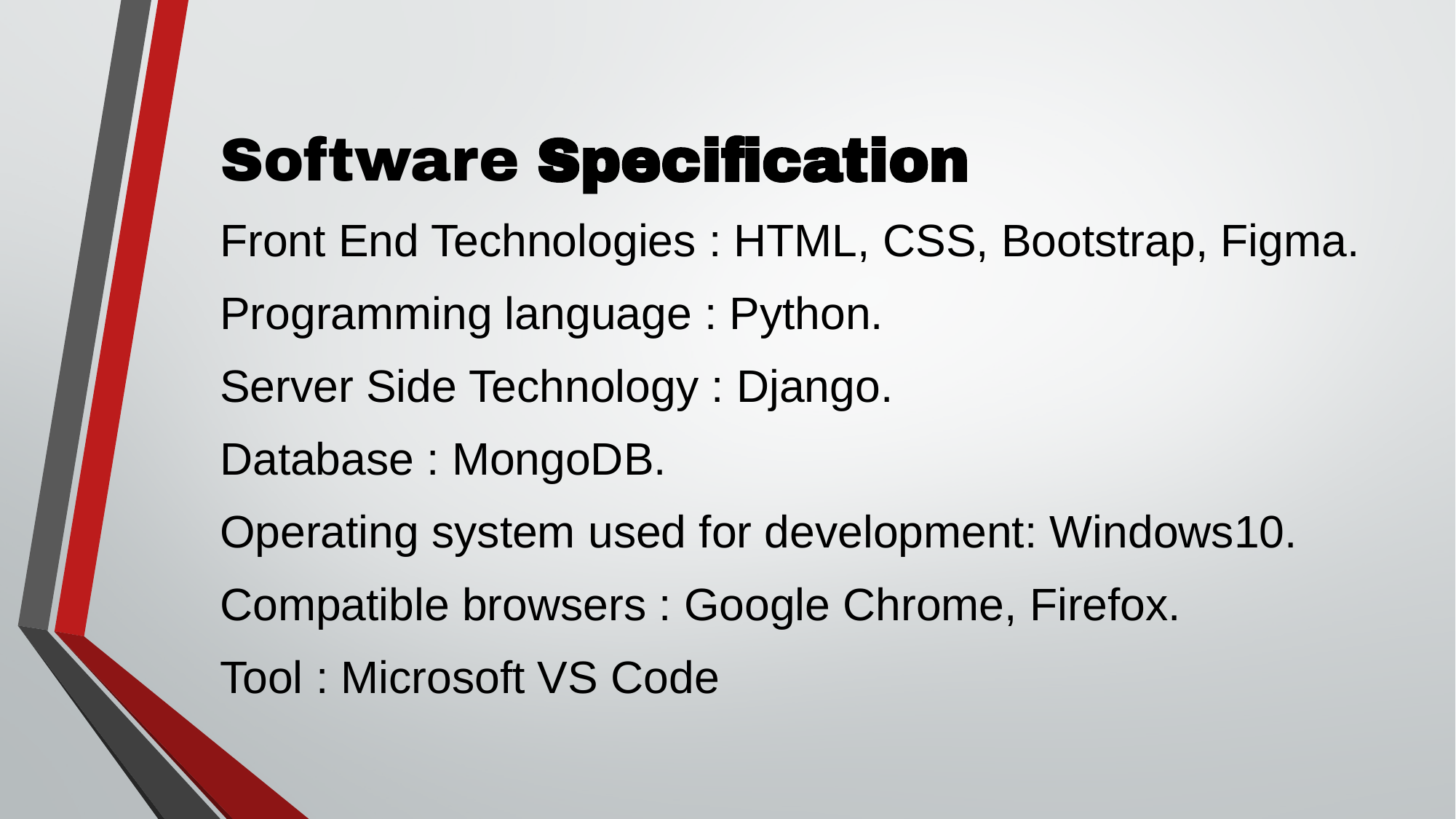

Software Specification
Front End Technologies : HTML, CSS, Bootstrap, Figma.
Programming language : Python.
Server Side Technology : Django.
Database : MongoDB.
Operating system used for development: Windows10.
Compatible browsers : Google Chrome, Firefox.
Tool : Microsoft VS Code